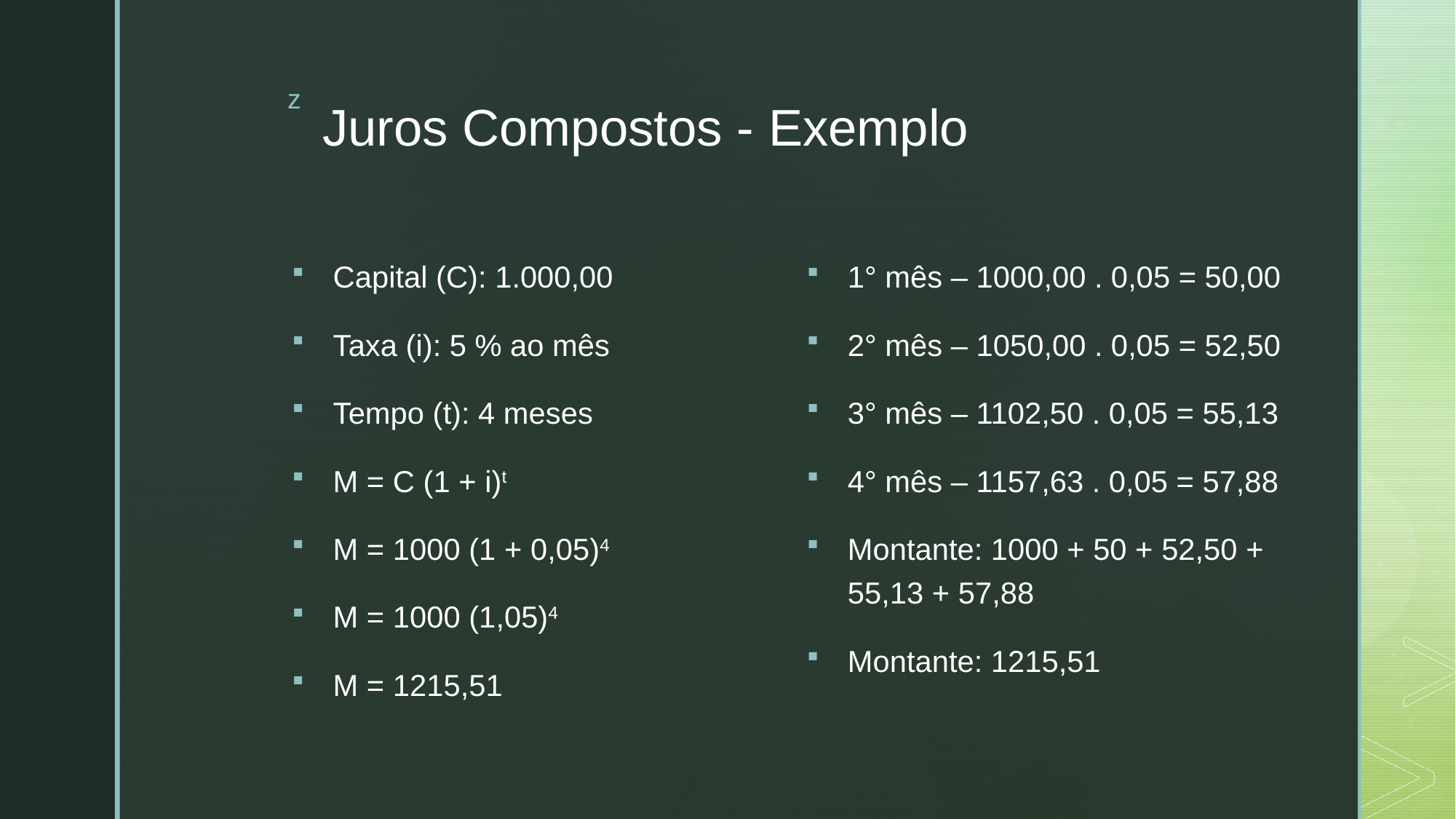

# Juros Compostos - Exemplo
1° mês – 1000,00 . 0,05 = 50,00
2° mês – 1050,00 . 0,05 = 52,50
3° mês – 1102,50 . 0,05 = 55,13
4° mês – 1157,63 . 0,05 = 57,88
Montante: 1000 + 50 + 52,50 + 55,13 + 57,88
Montante: 1215,51

Capital (C): 1.000,00
Taxa (i): 5 % ao mês
Tempo (t): 4 meses
M = C (1 + i)t
M = 1000 (1 + 0,05)4
M = 1000 (1,05)4
M = 1215,51